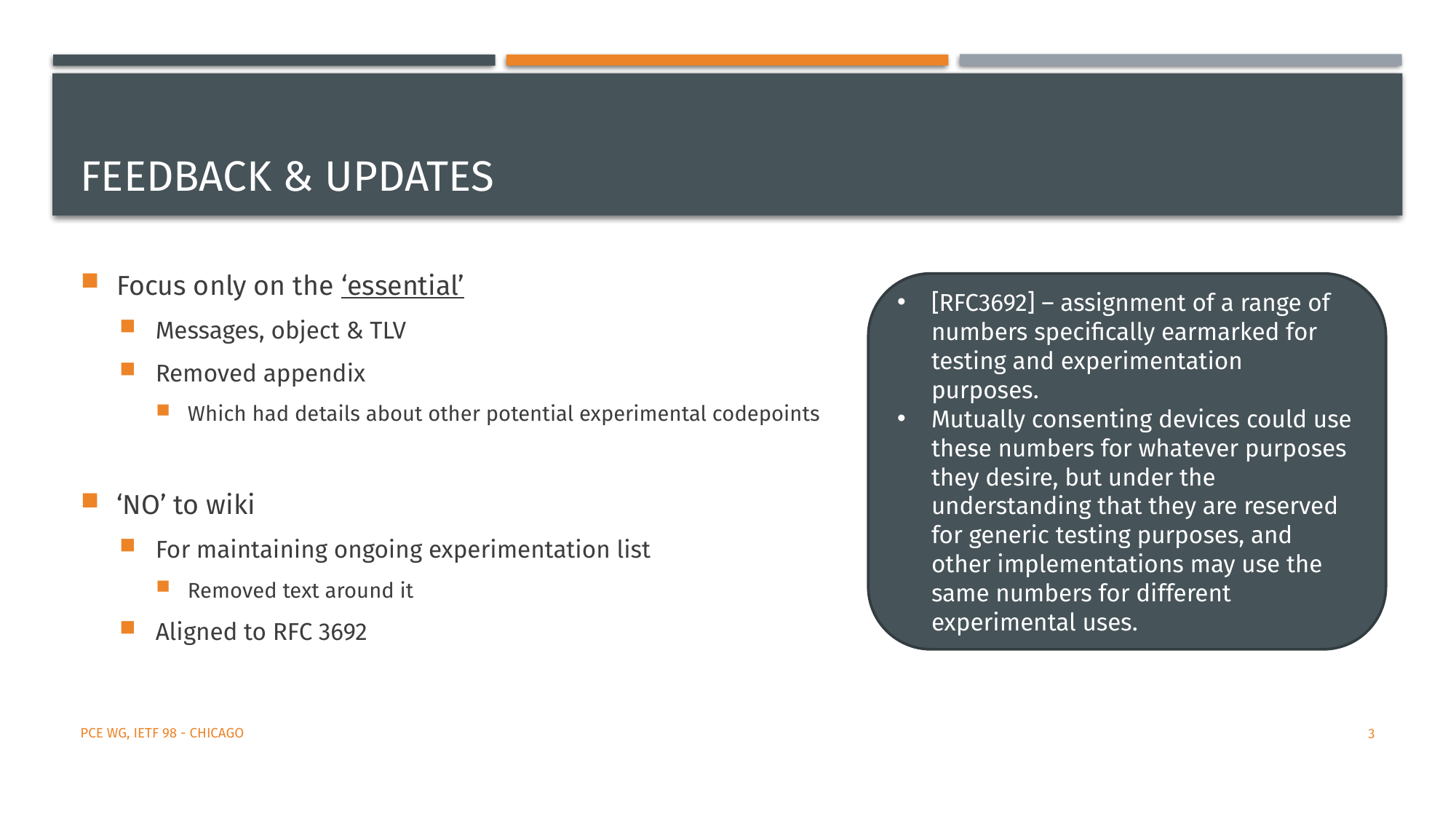

# Feedback & Updates
Focus only on the ‘essential’
Messages, object & TLV
Removed appendix
Which had details about other potential experimental codepoints

‘NO’ to wiki
For maintaining ongoing experimentation list
Removed text around it
Aligned to RFC 3692

[RFC3692] – assignment of a range of numbers specifically earmarked for testing and experimentation purposes.
Mutually consenting devices could use these numbers for whatever purposes they desire, but under the understanding that they are reserved for generic testing purposes, and other implementations may use the same numbers for different experimental uses.
PCE WG, IETF 98 - Chicago
3